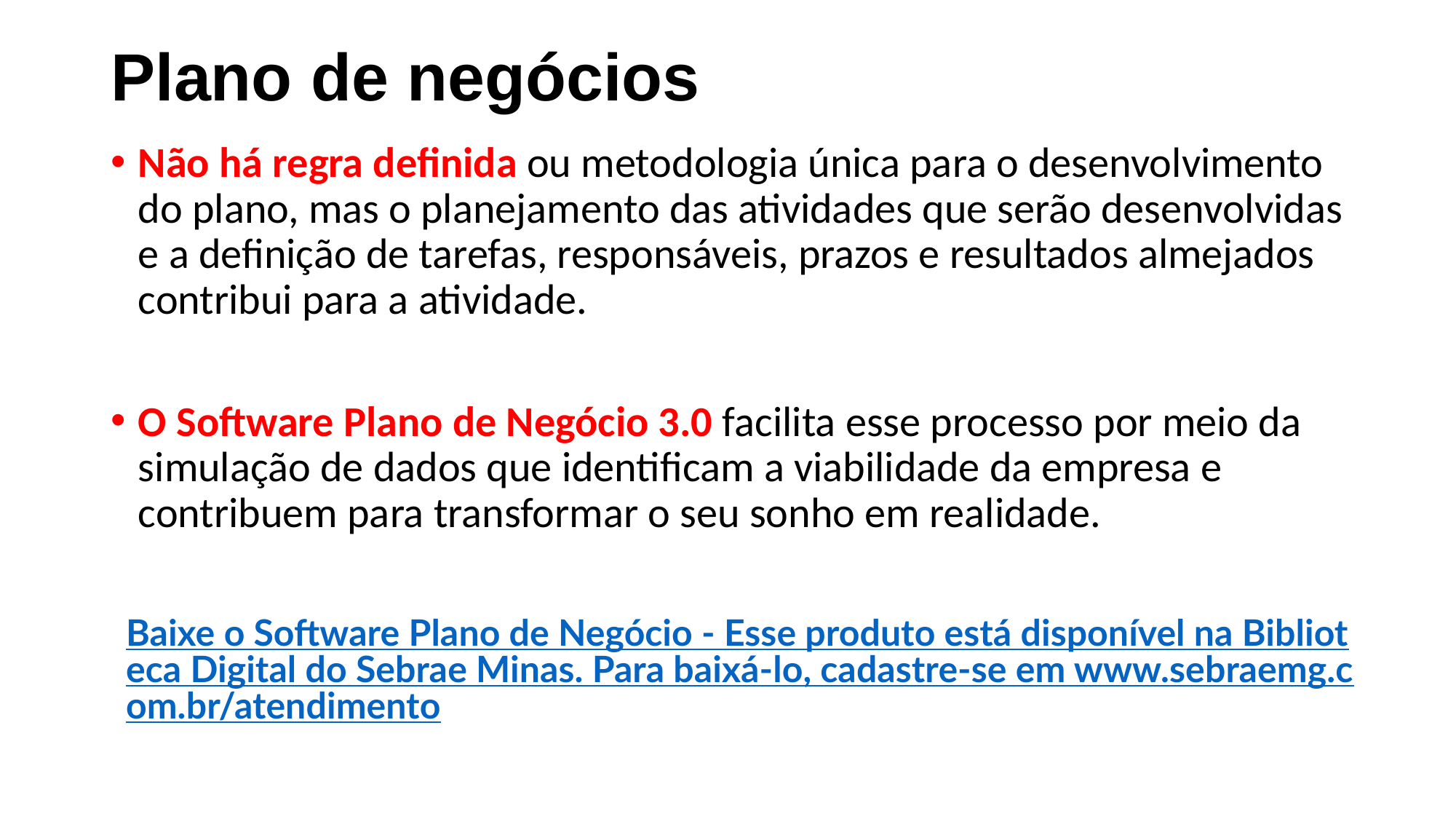

# Plano de negócios
Não há regra definida ou metodologia única para o desenvolvimento do plano, mas o planejamento das atividades que serão desenvolvidas e a definição de tarefas, responsáveis, prazos e resultados almejados contribui para a atividade.

O Software Plano de Negócio 3.0 facilita esse processo por meio da simulação de dados que identificam a viabilidade da empresa e contribuem para transformar o seu sonho em realidade.

Baixe o Software Plano de Negócio - Esse produto está disponível na Biblioteca Digital do Sebrae Minas. Para baixá-lo, cadastre-se em www.sebraemg.com.br/atendimento